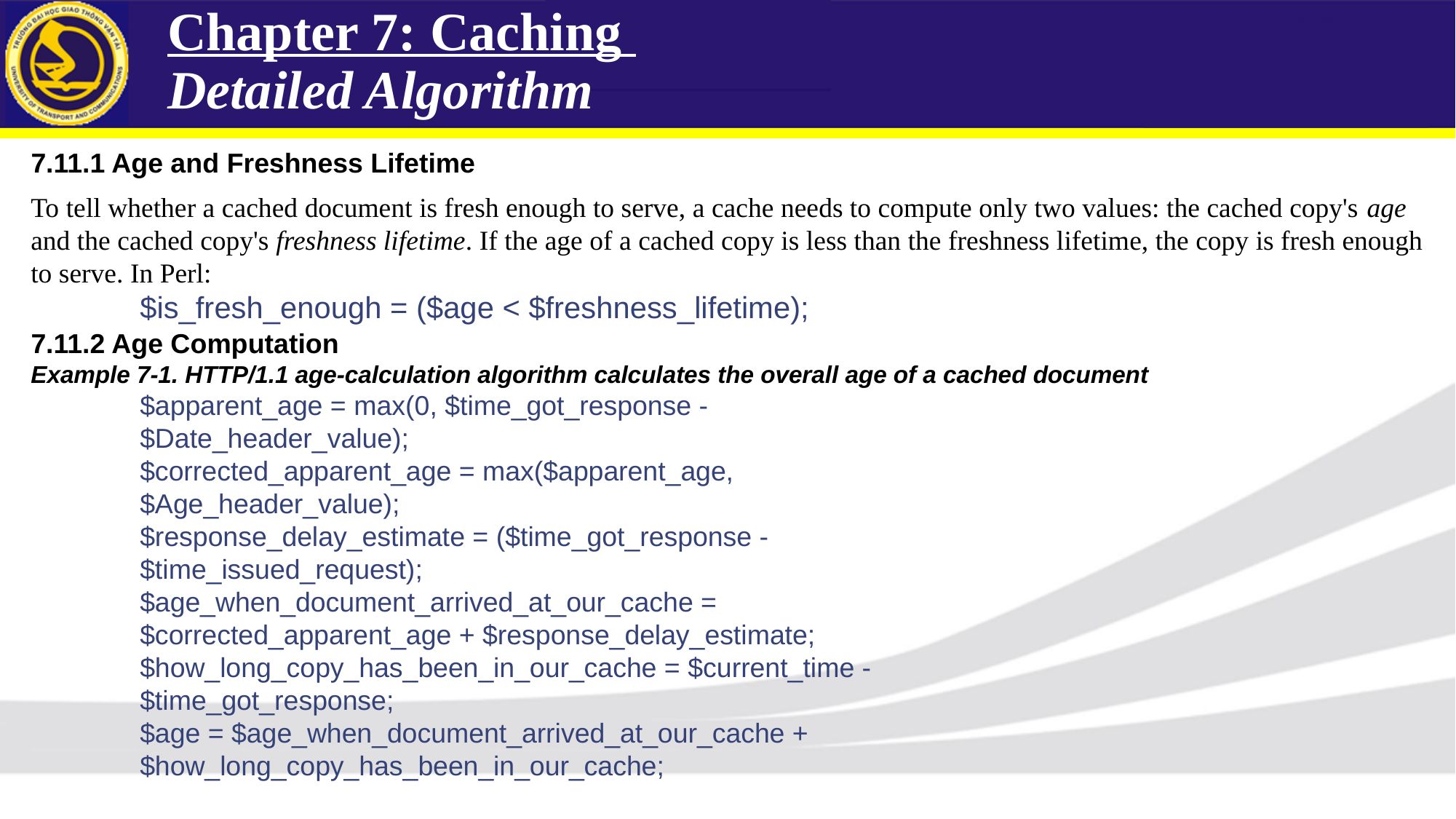

Chapter 7: Caching
Detailed Algorithm
7.11.1 Age and Freshness Lifetime
To tell whether a cached document is fresh enough to serve, a cache needs to compute only two values: the cached copy's age and the cached copy's freshness lifetime. If the age of a cached copy is less than the freshness lifetime, the copy is fresh enough to serve. In Perl:
	$is_fresh_enough = ($age < $freshness_lifetime);
7.11.2 Age Computation
Example 7-1. HTTP/1.1 age-calculation algorithm calculates the overall age of a cached document
	$apparent_age = max(0, $time_got_response -
	$Date_header_value);
	$corrected_apparent_age = max($apparent_age,
	$Age_header_value);
	$response_delay_estimate = ($time_got_response -
	$time_issued_request);
	$age_when_document_arrived_at_our_cache =
	$corrected_apparent_age + $response_delay_estimate;
	$how_long_copy_has_been_in_our_cache = $current_time -
	$time_got_response;
	$age = $age_when_document_arrived_at_our_cache +
	$how_long_copy_has_been_in_our_cache;